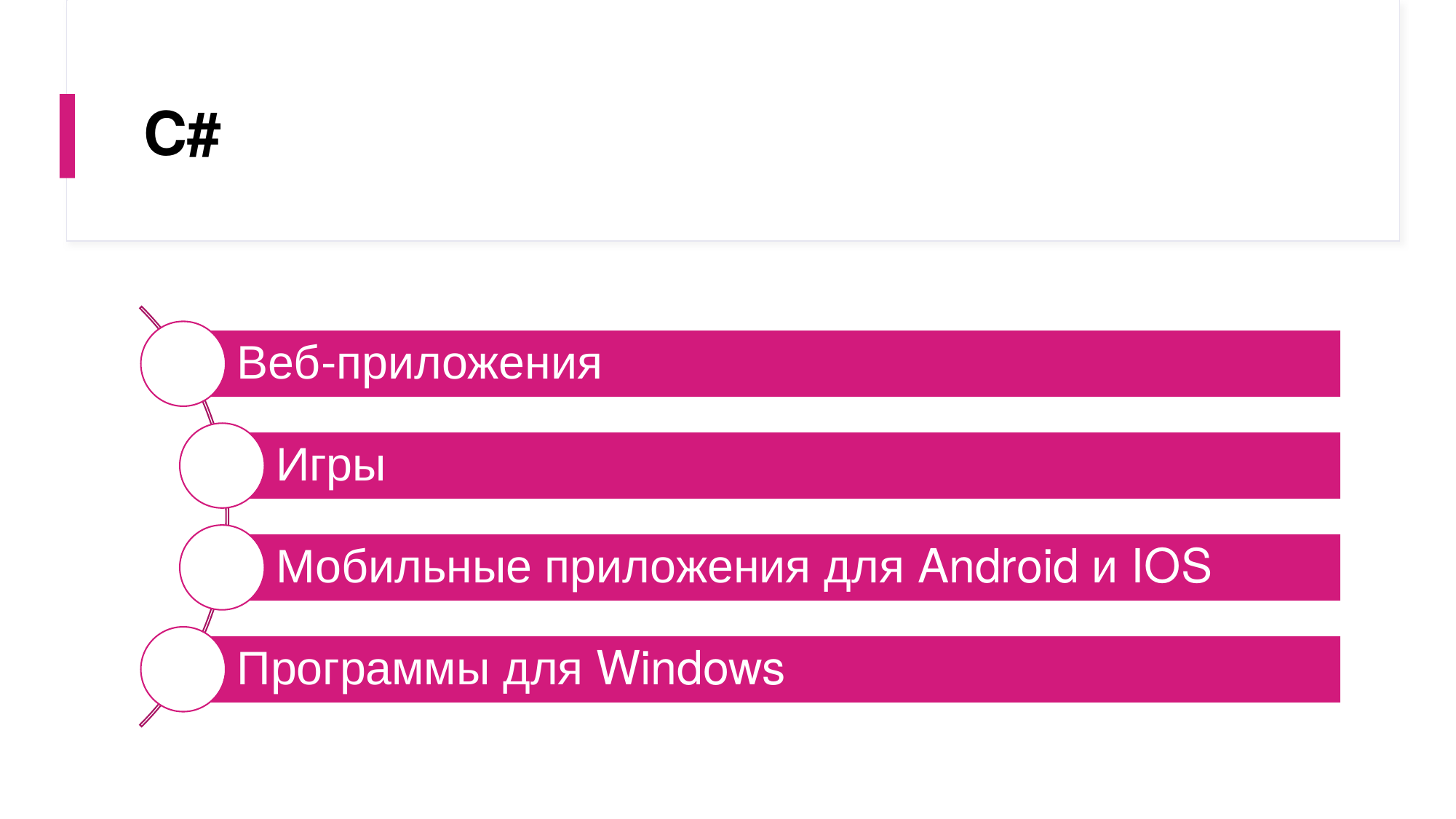

# C#
Веб-приложения
Игры
Мобильные приложения для Android и IOS
Программы для Windows